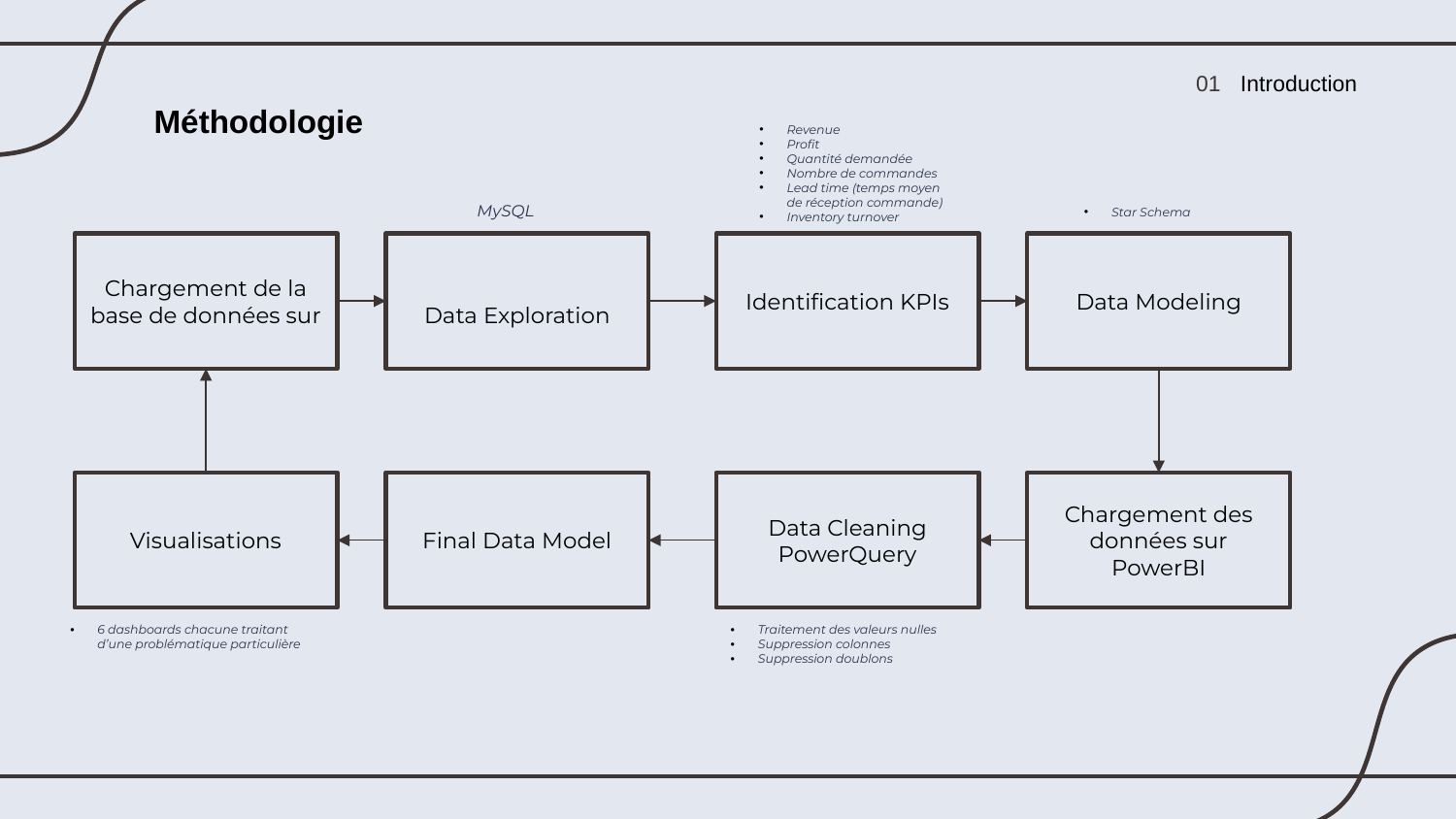

01
# Introduction
Méthodologie
Revenue
Profit
Quantité demandée
Nombre de commandes
Lead time (temps moyen de réception commande)
Inventory turnover
MySQL
Star Schema
Chargement de la base de données sur

Data Exploration
Identification KPIs
Data Modeling
Visualisations
Final Data Model
Data Cleaning PowerQuery
Chargement des données sur PowerBI
6 dashboards chacune traitant d’une problématique particulière
Traitement des valeurs nulles
Suppression colonnes
Suppression doublons